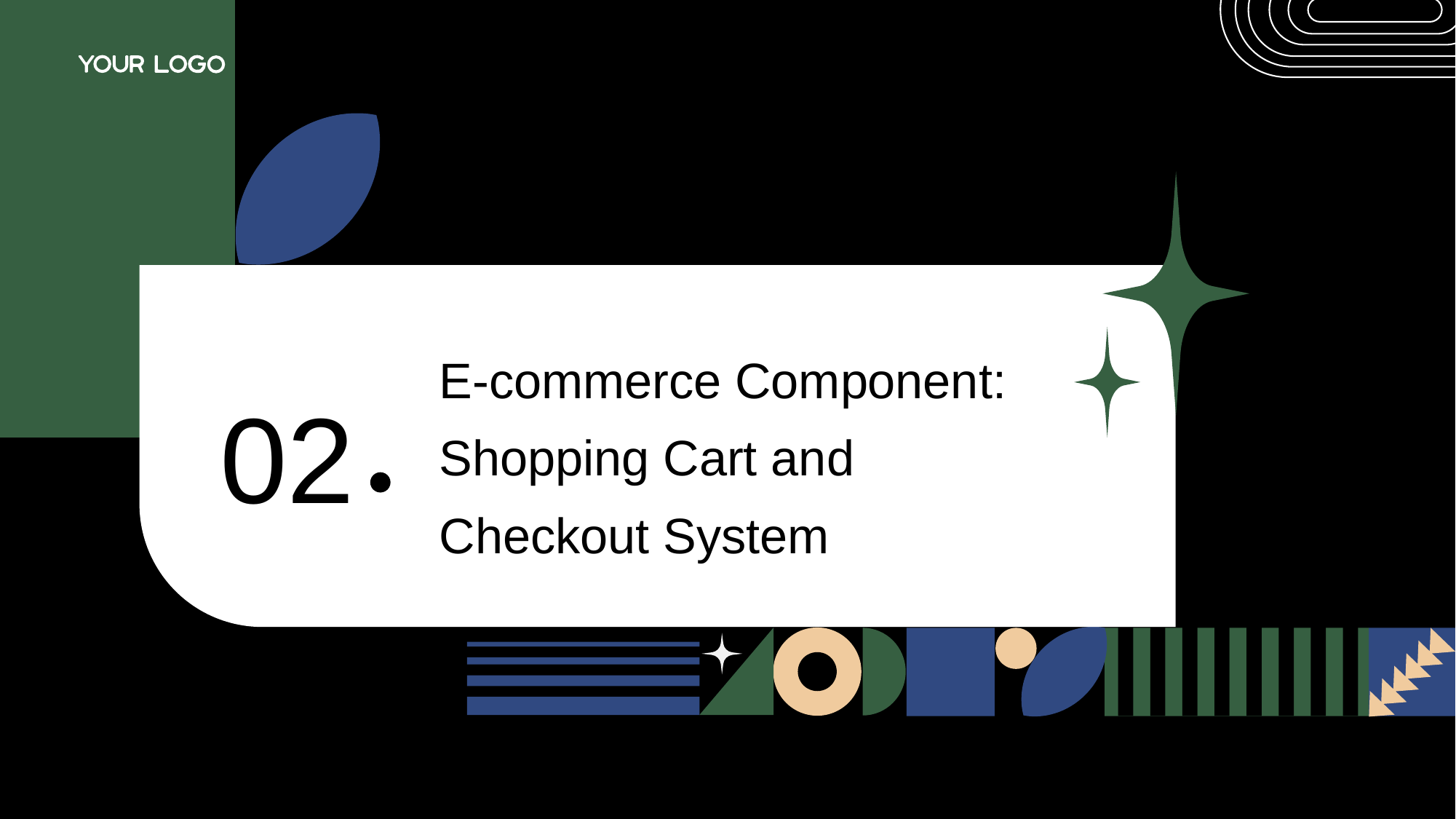

02
E-commerce Component: Shopping Cart and Checkout System